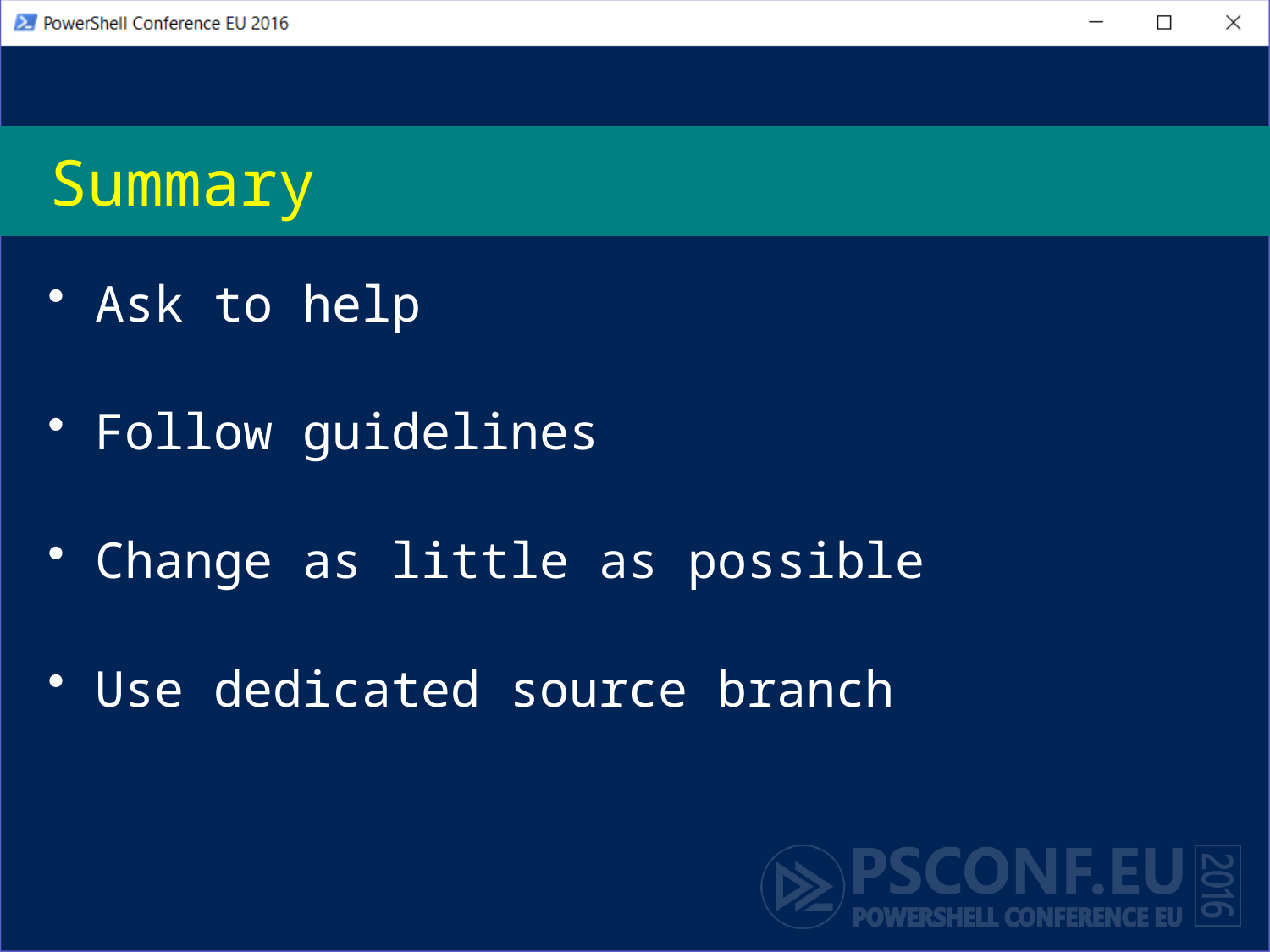

# Summary
Ask to help
Follow guidelines
Change as little as possible
Use dedicated source branch